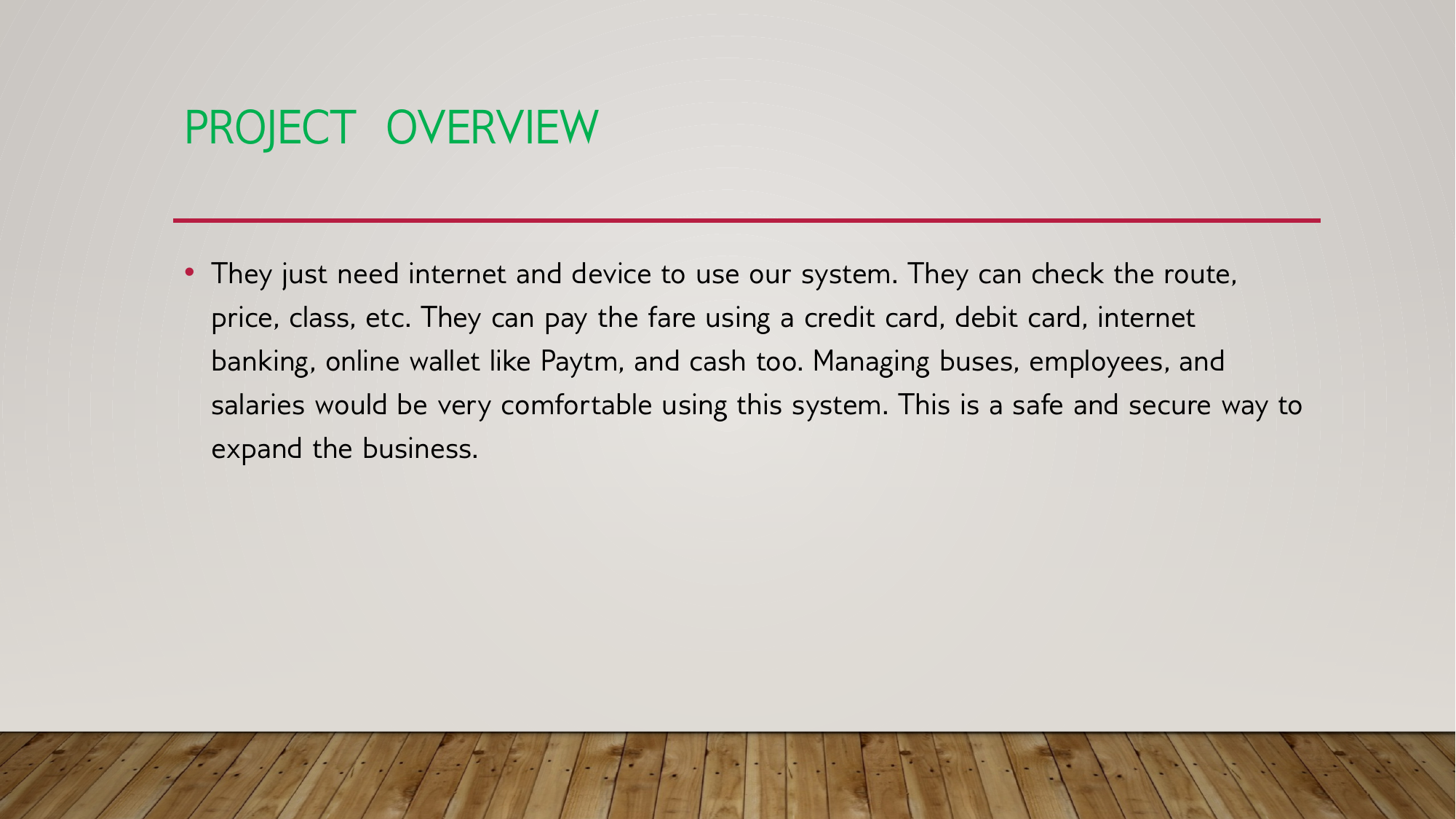

# PROJECT  OVERVIEW
They just need internet and device to use our system. They can check the route, price, class, etc. They can pay the fare using a credit card, debit card, internet banking, online wallet like Paytm, and cash too. Managing buses, employees, and salaries would be very comfortable using this system. This is a safe and secure way to expand the business.